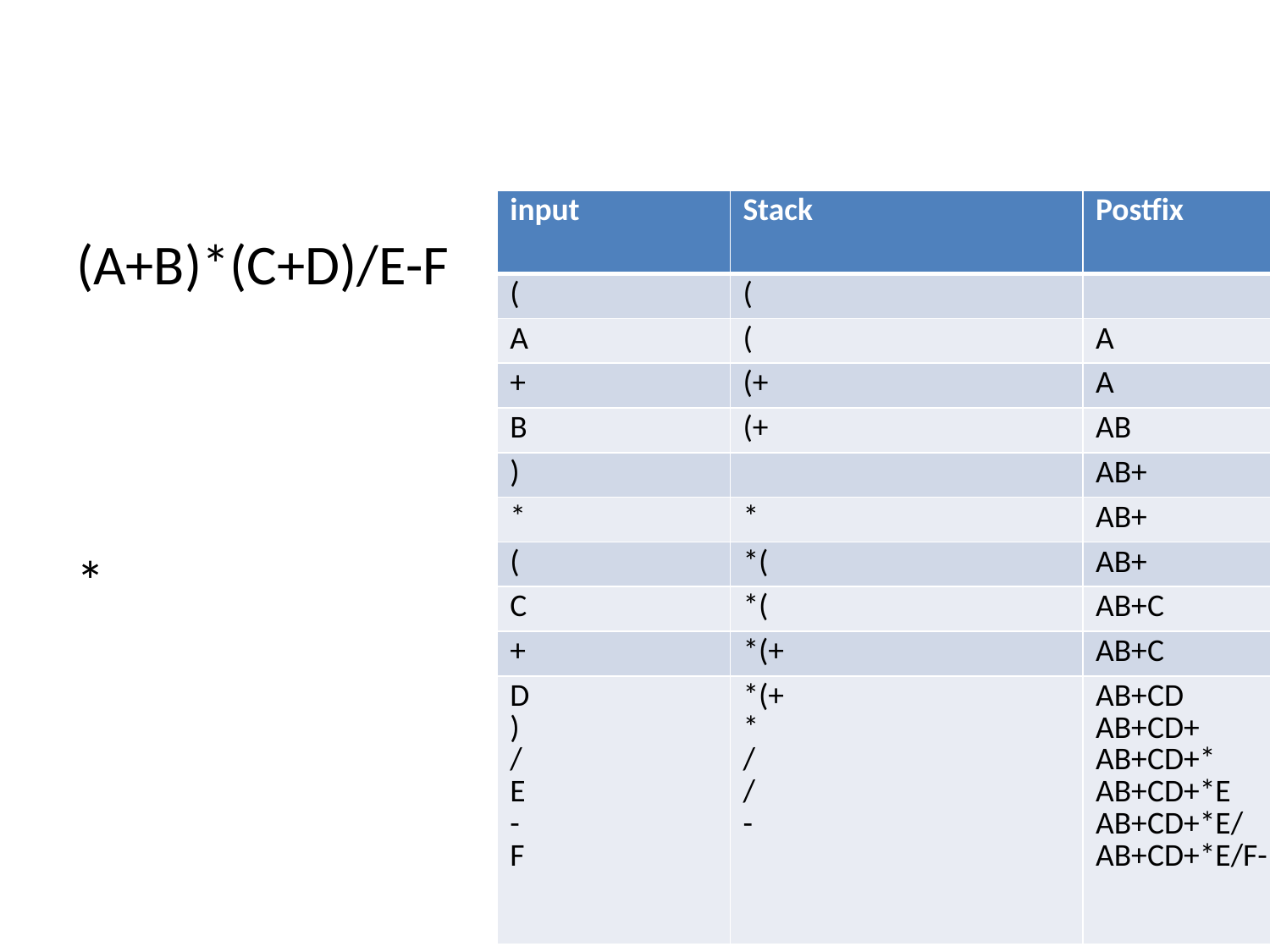

#
| input | Stack | Postfix |
| --- | --- | --- |
| ( | ( |  |
| A | ( | A |
| + | (+ | A |
| B | (+ | AB |
| ) |  | AB+ |
| \* | \* | AB+ |
| ( | \*( | AB+ |
| C | \*( | AB+C |
| + | \*(+ | AB+C |
| D ) / E - F | \*(+ \* / / - | AB+CD AB+CD+ AB+CD+\* AB+CD+\*E AB+CD+\*E/ AB+CD+\*E/F- |
(A+B)*(C+D)/E-F

*
32